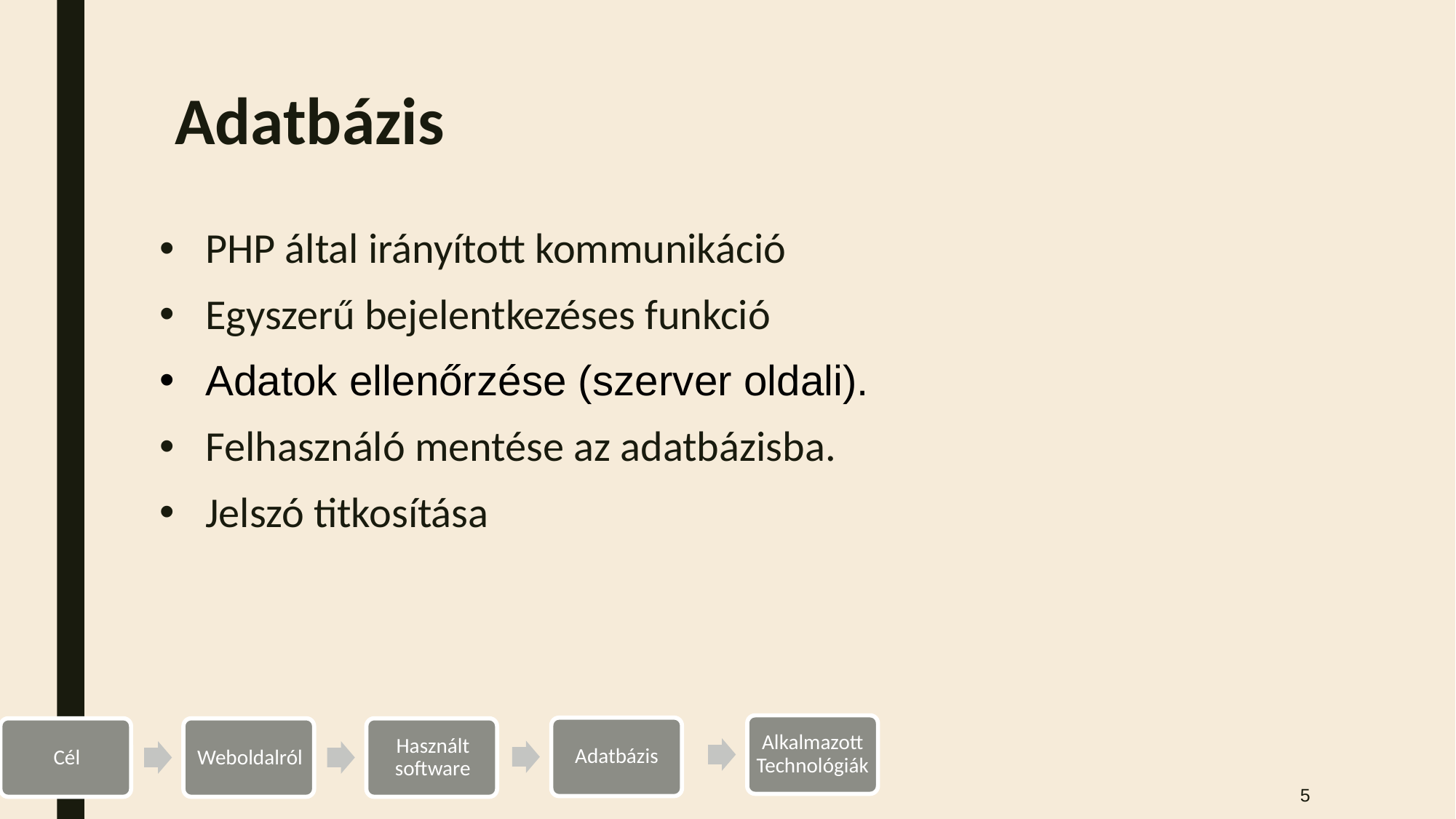

# Adatbázis
PHP által irányított kommunikáció
Egyszerű bejelentkezéses funkció
Adatok ellenőrzése (szerver oldali).
Felhasználó mentése az adatbázisba.
Jelszó titkosítása
Cél

Weboldalról

Használt software

Alkalmazott Technológiák

Adatbázis

5